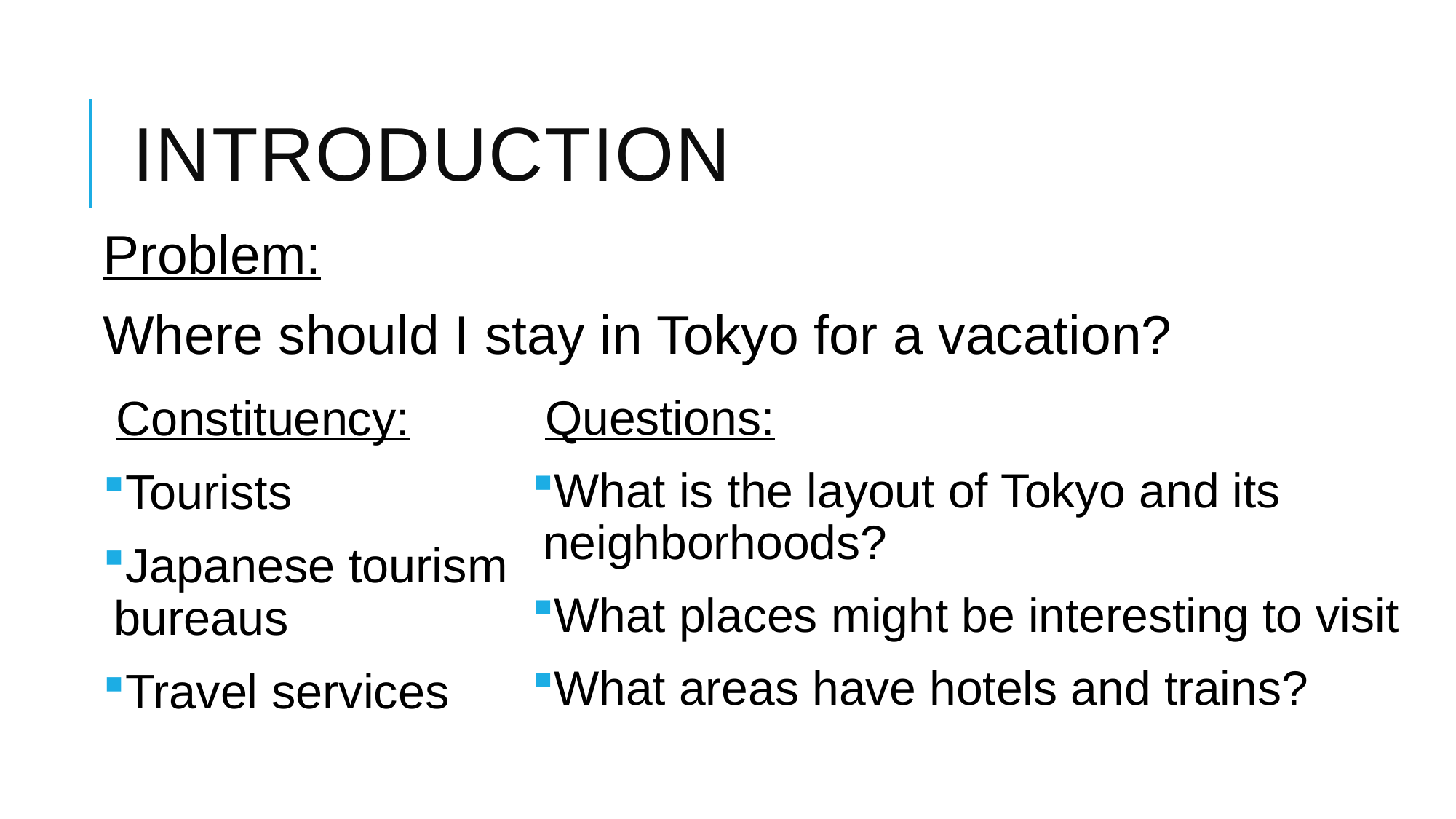

# Introduction
Problem:
Where should I stay in Tokyo for a vacation?
Questions:
What is the layout of Tokyo and its neighborhoods?
What places might be interesting to visit
What areas have hotels and trains?
Constituency:
Tourists
Japanese tourism bureaus
Travel services